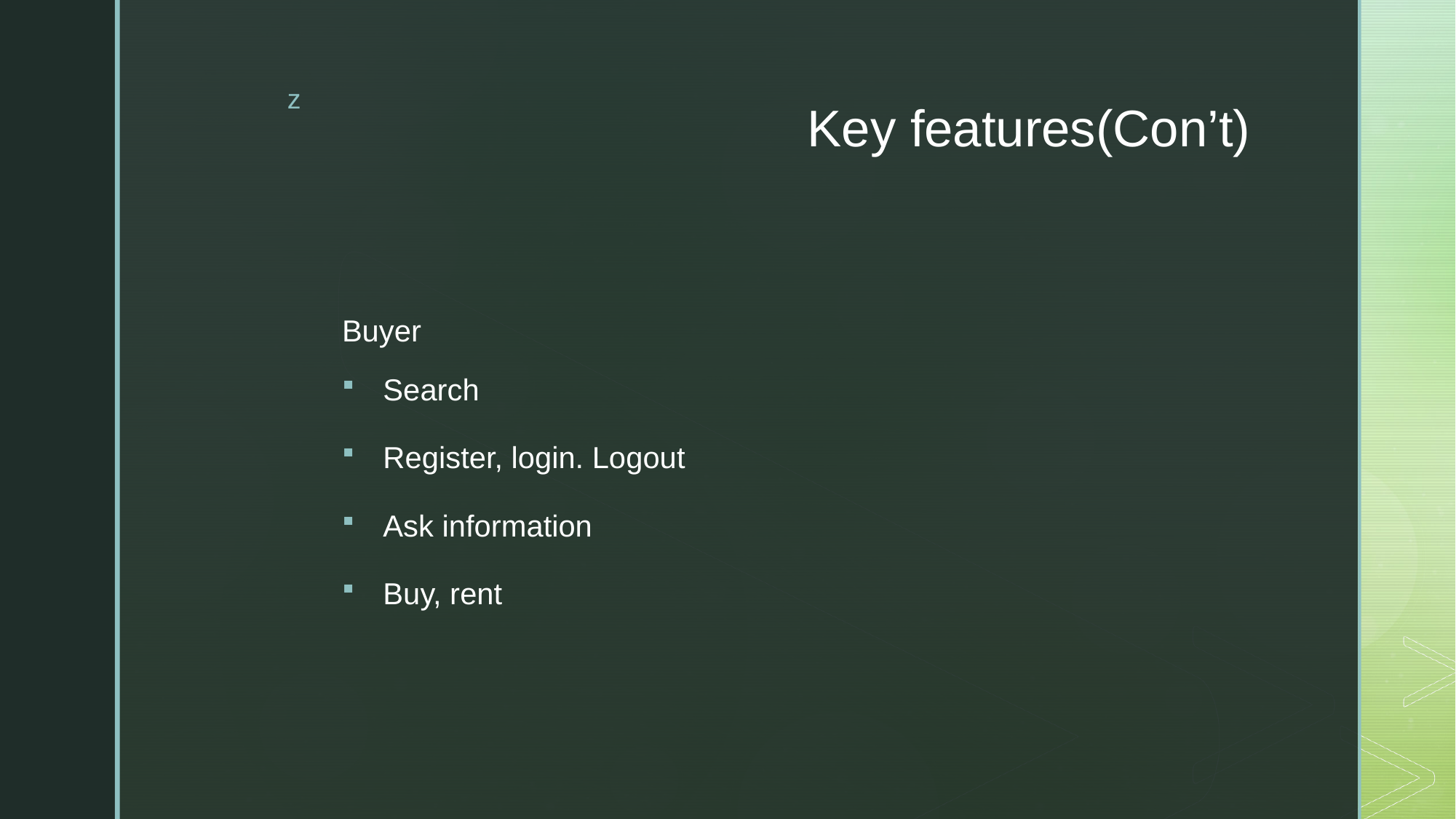

# Key features(Con’t)
Buyer
Search
Register, login. Logout
Ask information
Buy, rent